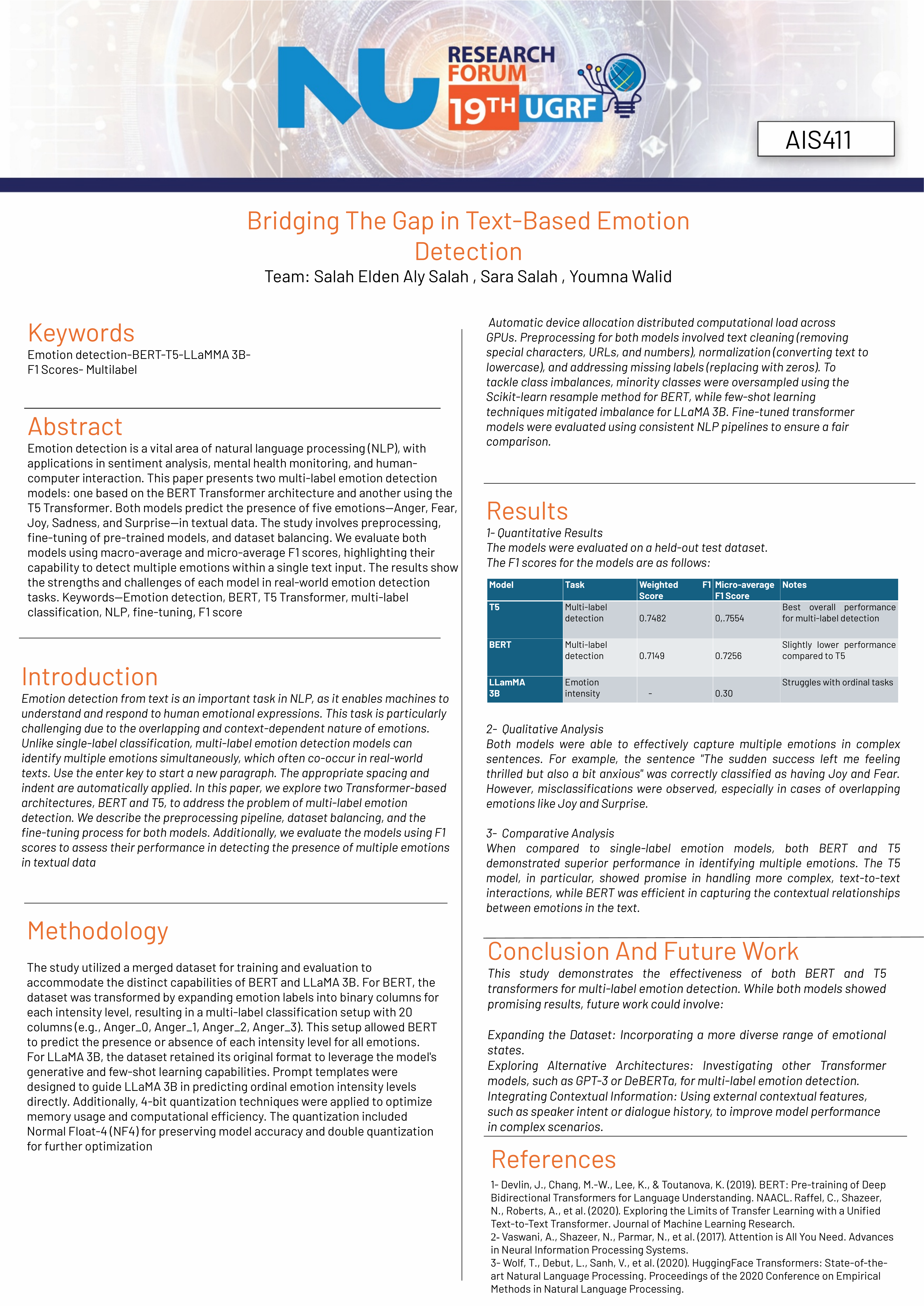

AIS411
Bridging The Gap in Text-Based Emotion Detection
Team: Salah Elden Aly Salah , Sara Salah , Youmna Walid
 Automatic device allocation distributed computational load across GPUs. Preprocessing for both models involved text cleaning (removing special characters, URLs, and numbers), normalization (converting text to lowercase), and addressing missing labels (replacing with zeros). To tackle class imbalances, minority classes were oversampled using the Scikit-learn resample method for BERT, while few-shot learning techniques mitigated imbalance for LLaMA 3B. Fine-tuned transformer models were evaluated using consistent NLP pipelines to ensure a fair comparison.

Keywords
Emotion detection-BERT-T5-LLaMMA 3B-
F1 Scores- Multilabel
Abstract
Emotion detection is a vital area of natural language processing (NLP), with applications in sentiment analysis, mental health monitoring, and human-computer interaction. This paper presents two multi-label emotion detection models: one based on the BERT Transformer architecture and another using the T5 Transformer. Both models predict the presence of five emotions—Anger, Fear, Joy, Sadness, and Surprise—in textual data. The study involves preprocessing, fine-tuning of pre-trained models, and dataset balancing. We evaluate both models using macro-average and micro-average F1 scores, highlighting their capability to detect multiple emotions within a single text input. The results show the strengths and challenges of each model in real-world emotion detection tasks. Keywords—Emotion detection, BERT, T5 Transformer, multi-label classification, NLP, fine-tuning, F1 score

Results
1- Quantitative Results
The models were evaluated on a held-out test dataset.
The F1 scores for the models are as follows:

2-  Qualitative Analysis
Both models were able to effectively capture multiple emotions in complex sentences. For example, the sentence "The sudden success left me feeling thrilled but also a bit anxious" was correctly classified as having Joy and Fear. However, misclassifications were observed, especially in cases of overlapping emotions like Joy and Surprise.

3-  Comparative Analysis
When compared to single-label emotion models, both BERT and T5 demonstrated superior performance in identifying multiple emotions. The T5 model, in particular, showed promise in handling more complex, text-to-text interactions, while BERT was efficient in capturing the contextual relationships between emotions in the text.

| Model | Task | Weighted F1 Score | Micro-average F1 Score | Notes |
| --- | --- | --- | --- | --- |
| T5 | Multi-label detection | 0.7482 | 0,.7554 | Best overall performance for multi-label detection |
| BERT | Multi-label detection | 0.7149 | 0.7256 | Slightly lower performance compared to T5 |
| LLamMA 3B | Emotion intensity | - | 0.30 | Struggles with ordinal tasks |
Introduction
Emotion detection from text is an important task in NLP, as it enables machines to understand and respond to human emotional expressions. This task is particularly challenging due to the overlapping and context-dependent nature of emotions. Unlike single-label classification, multi-label emotion detection models can identify multiple emotions simultaneously, which often co-occur in real-world texts. Use the enter key to start a new paragraph. The appropriate spacing and indent are automatically applied. In this paper, we explore two Transformer-based architectures, BERT and T5, to address the problem of multi-label emotion detection. We describe the preprocessing pipeline, dataset balancing, and the fine-tuning process for both models. Additionally, we evaluate the models using F1 scores to assess their performance in detecting the presence of multiple emotions in textual data
Methodology

The study utilized a merged dataset for training and evaluation to accommodate the distinct capabilities of BERT and LLaMA 3B. For BERT, the dataset was transformed by expanding emotion labels into binary columns for each intensity level, resulting in a multi-label classification setup with 20 columns (e.g., Anger_0, Anger_1, Anger_2, Anger_3). This setup allowed BERT to predict the presence or absence of each intensity level for all emotions.
For LLaMA 3B, the dataset retained its original format to leverage the model's generative and few-shot learning capabilities. Prompt templates were designed to guide LLaMA 3B in predicting ordinal emotion intensity levels directly. Additionally, 4-bit quantization techniques were applied to optimize memory usage and computational efficiency. The quantization included Normal Float-4 (NF4) for preserving model accuracy and double quantization for further optimization

Conclusion And Future Work
This study demonstrates the effectiveness of both BERT and T5 transformers for multi-label emotion detection. While both models showed promising results, future work could involve:

Expanding the Dataset: Incorporating a more diverse range of emotional states.
Exploring Alternative Architectures: Investigating other Transformer models, such as GPT-3 or DeBERTa, for multi-label emotion detection.
Integrating Contextual Information: Using external contextual features, such as speaker intent or dialogue history, to improve model performance in complex scenarios.

References

1- Devlin, J., Chang, M.-W., Lee, K., & Toutanova, K. (2019). BERT: Pre-training of Deep Bidirectional Transformers for Language Understanding. NAACL. Raffel, C., Shazeer, N., Roberts, A., et al. (2020). Exploring the Limits of Transfer Learning with a Unified Text-to-Text Transformer. Journal of Machine Learning Research.
2- Vaswani, A., Shazeer, N., Parmar, N., et al. (2017). Attention is All You Need. Advances in Neural Information Processing Systems.
3- Wolf, T., Debut, L., Sanh, V., et al. (2020). HuggingFace Transformers: State-of-the-art Natural Language Processing. Proceedings of the 2020 Conference on Empirical Methods in Natural Language Processing.